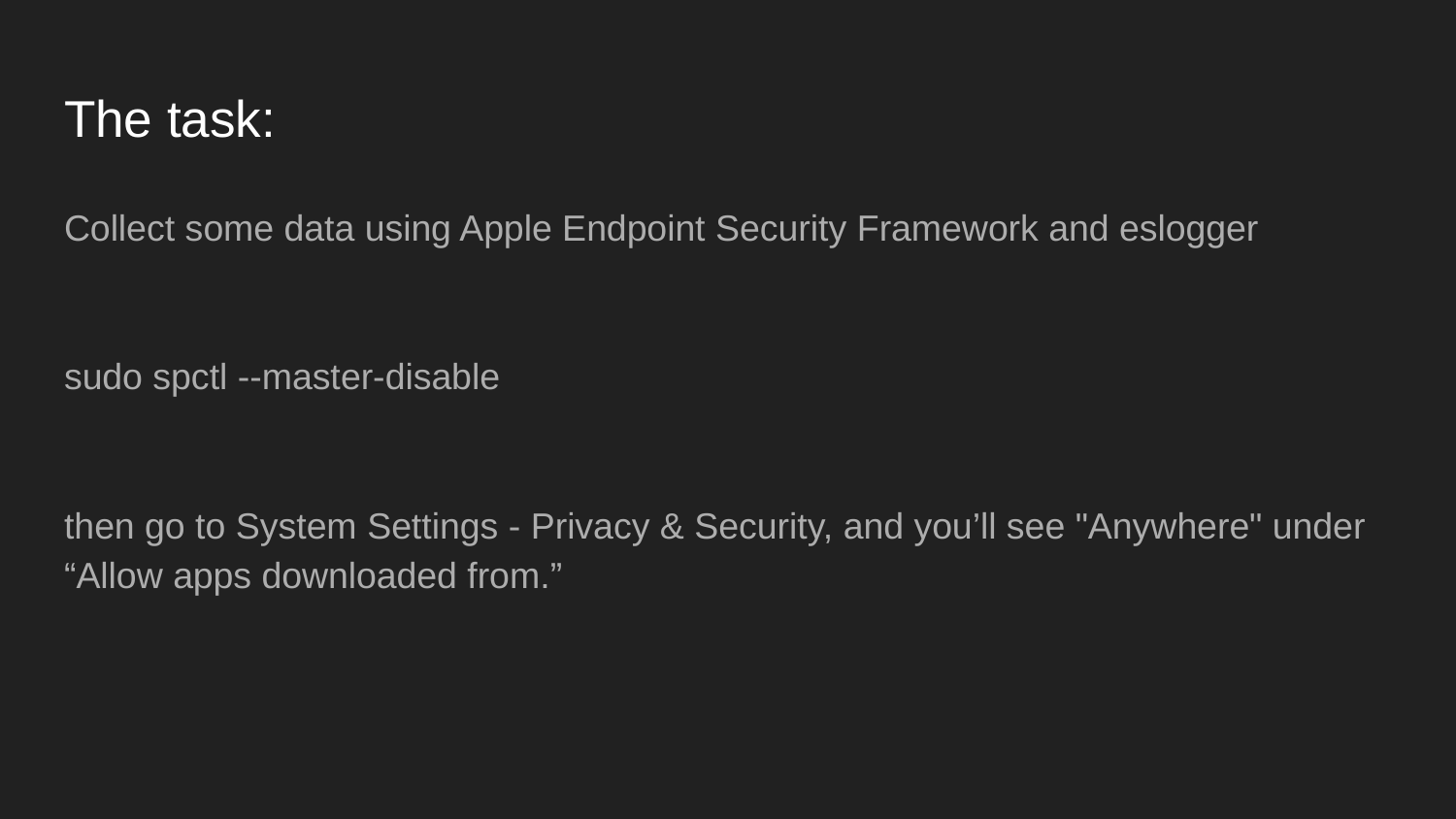

# The task:
Collect some data using Apple Endpoint Security Framework and eslogger

sudo spctl --master-disable

then go to System Settings - Privacy & Security, and you’ll see "Anywhere" under “Allow apps downloaded from.”